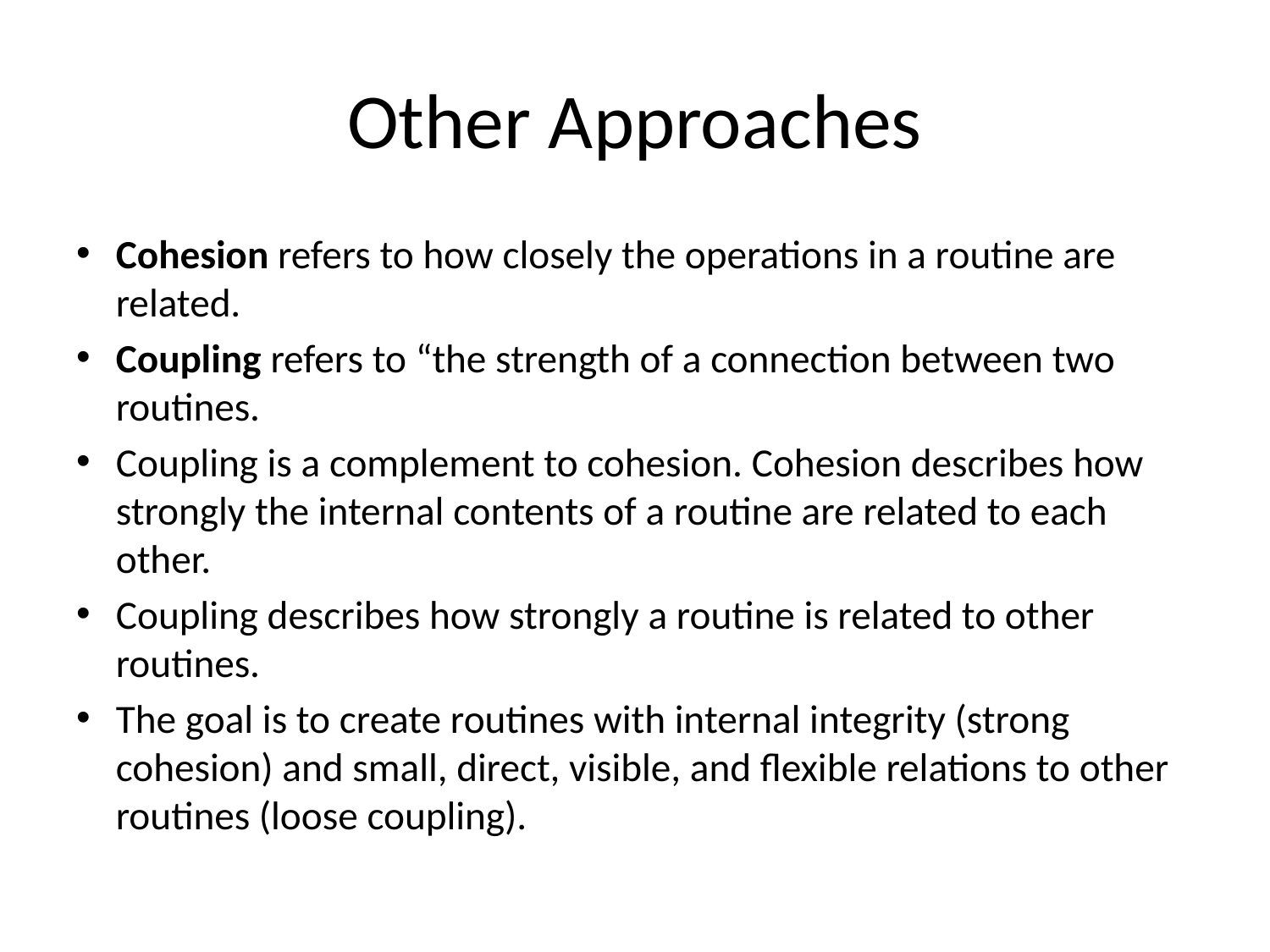

# Other Approaches
Cohesion refers to how closely the operations in a routine are related.
Coupling refers to “the strength of a connection between two routines.
Coupling is a complement to cohesion. Cohesion describes how strongly the internal contents of a routine are related to each other.
Coupling describes how strongly a routine is related to other routines.
The goal is to create routines with internal integrity (strong cohesion) and small, direct, visible, and flexible relations to other routines (loose coupling).